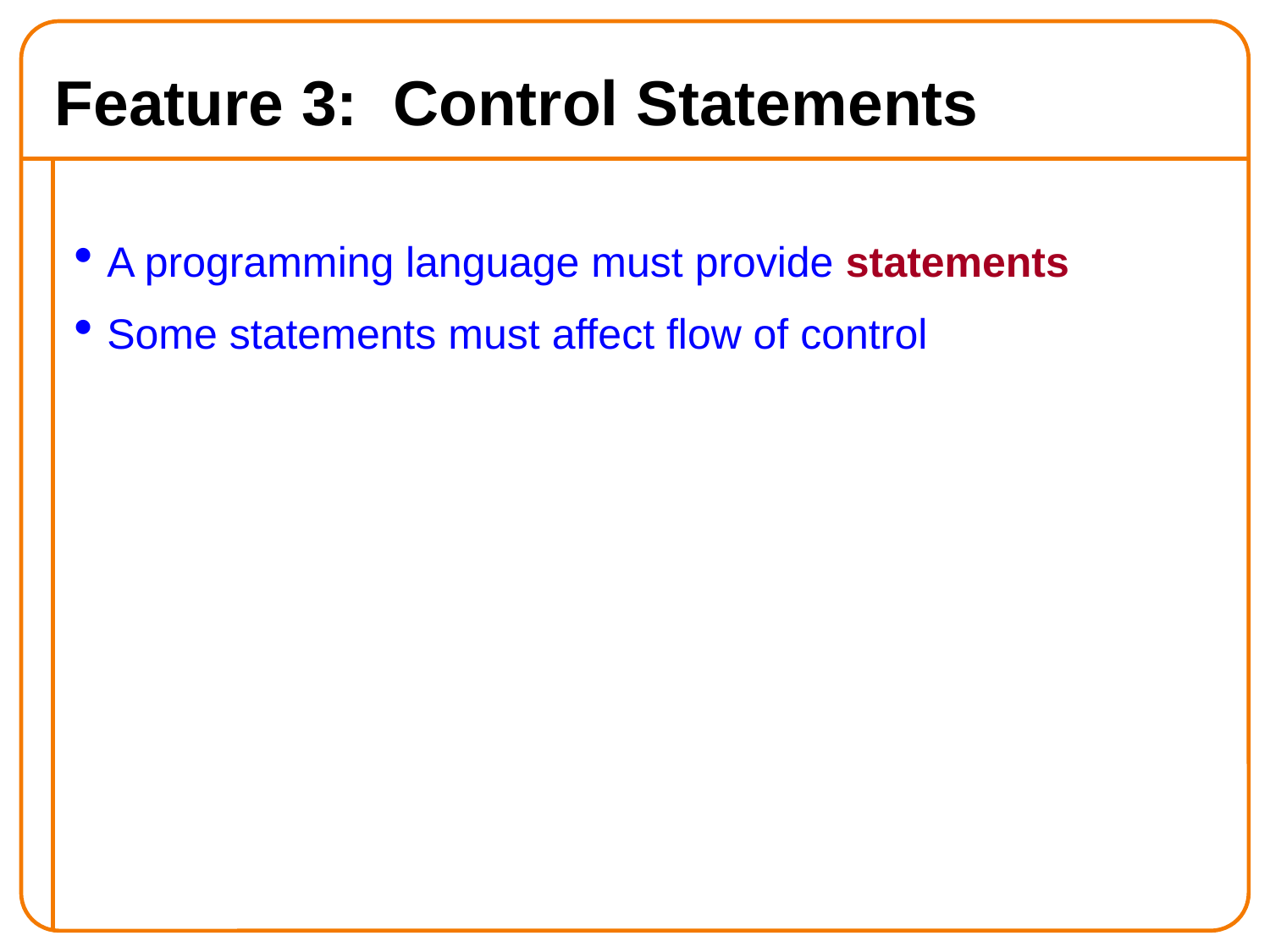

Feature 3:  Control Statements

A programming language must provide statements
Some statements must affect flow of control